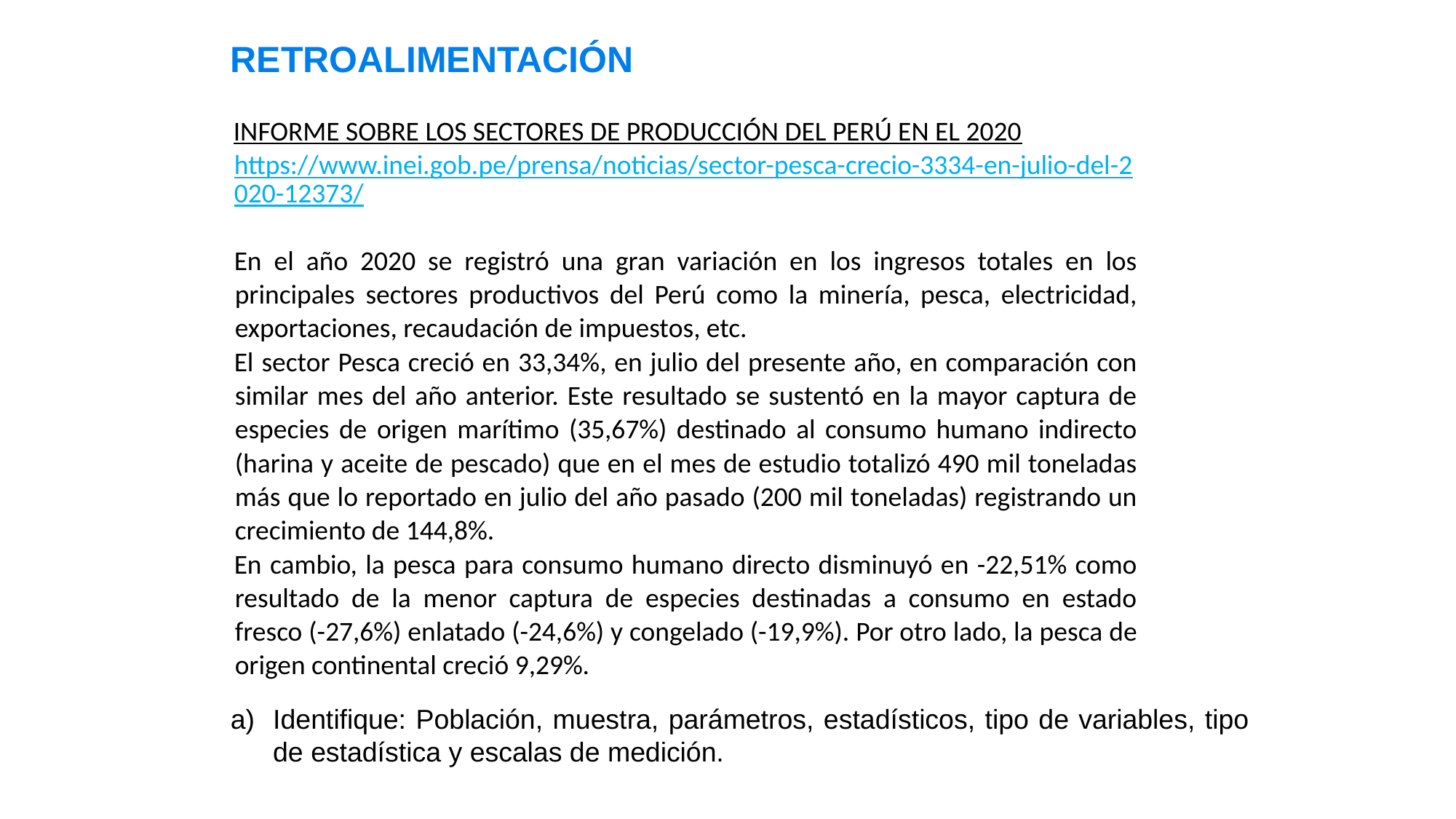

RETROALIMENTACIÓN
             INFORME SOBRE LOS SECTORES DE PRODUCCIÓN DEL PERÚ EN EL 2020
https://www.inei.gob.pe/prensa/noticias/sector-pesca-crecio-3334-en-julio-del-2020-12373/

En el año 2020 se registró una gran variación en los ingresos totales en los principales sectores productivos del Perú como la minería, pesca, electricidad, exportaciones, recaudación de impuestos, etc.
El sector Pesca creció en 33,34%, en julio del presente año, en comparación con similar mes del año anterior. Este resultado se sustentó en la mayor captura de especies de origen marítimo (35,67%) destinado al consumo humano indirecto (harina y aceite de pescado) que en el mes de estudio totalizó 490 mil toneladas más que lo reportado en julio del año pasado (200 mil toneladas) registrando un crecimiento de 144,8%.
En cambio, la pesca para consumo humano directo disminuyó en -22,51% como resultado de la menor captura de especies destinadas a consumo en estado fresco (-27,6%) enlatado (-24,6%) y congelado (-19,9%). Por otro lado, la pesca de origen continental creció 9,29%.
Identifique: Población, muestra, parámetros, estadísticos, tipo de variables, tipo de estadística y escalas de medición.